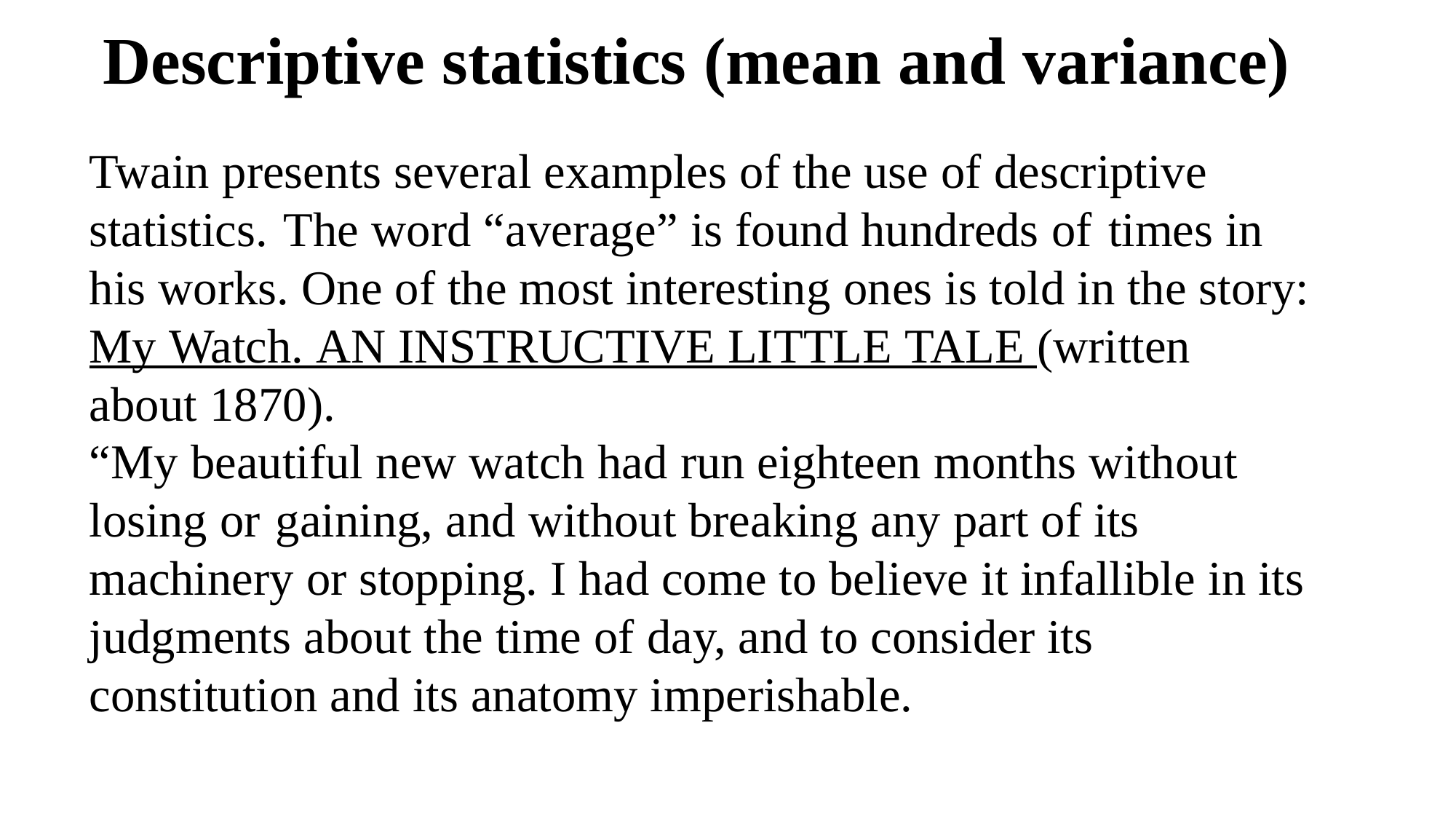

# Descriptive statistics (mean and variance)

Twain presents several examples of the use of descriptive statistics. The word “average” is found hundreds of times in his works. One of the most interesting ones is told in the story: My Watch. AN INSTRUCTIVE LITTLE TALE (written about 1870).
“My beautiful new watch had run eighteen months without losing or gaining, and without breaking any part of its machinery or stopping. I had come to believe it infallible in its judgments about the time of day, and to consider its constitution and its anatomy imperishable.